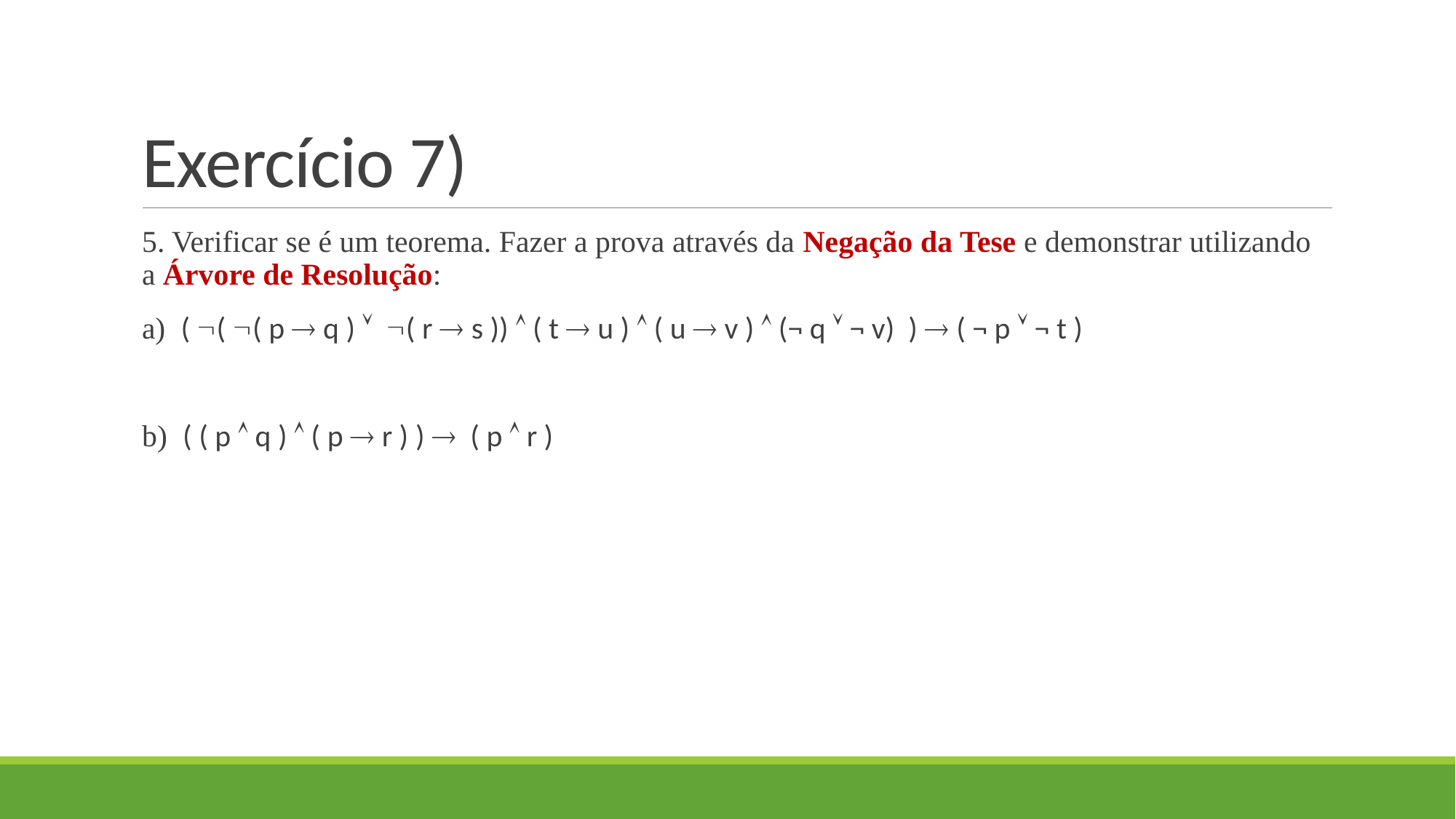

# Exercício 7)
5. Verificar se é um teorema. Fazer a prova através da Negação da Tese e demonstrar utilizando a Árvore de Resolução:
a)  ( ¬( ¬( p → q ) ∨  ¬( r → s )) ∧ ( t → u ) ∧ ( u → v ) ∧ (¬ q ∨ ¬ v)  ) → ( ¬ p ∨ ¬ t )

b)  ( ( p ∧ q ) ∧ ( p → r ) ) →  ( p ∧ r )